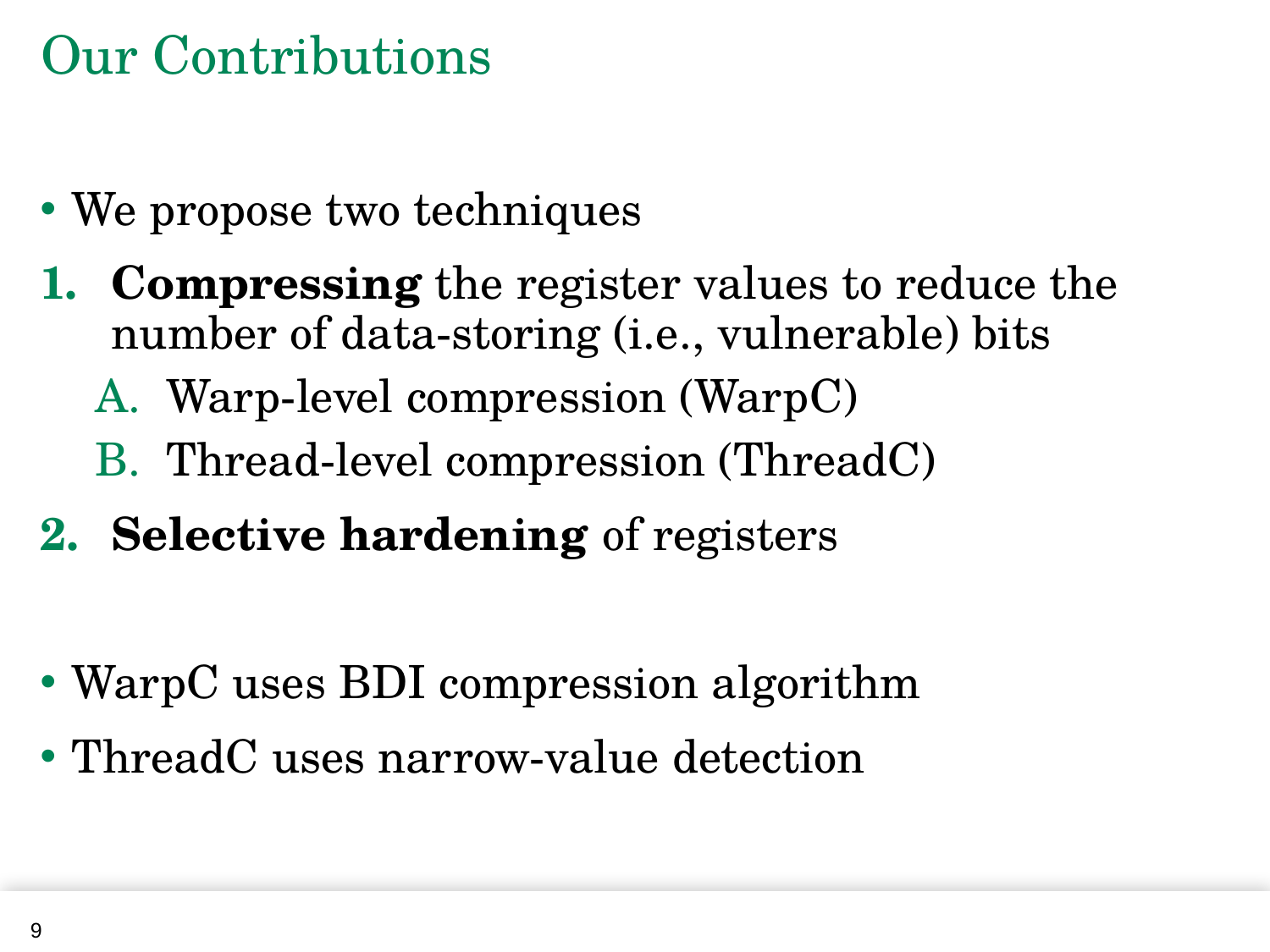

# Our Contributions
We propose two techniques
Compressing the register values to reduce the number of data-storing (i.e., vulnerable) bits
Warp-level compression (WarpC)
Thread-level compression (ThreadC)
Selective hardening of registers

WarpC uses BDI compression algorithm
ThreadC uses narrow-value detection